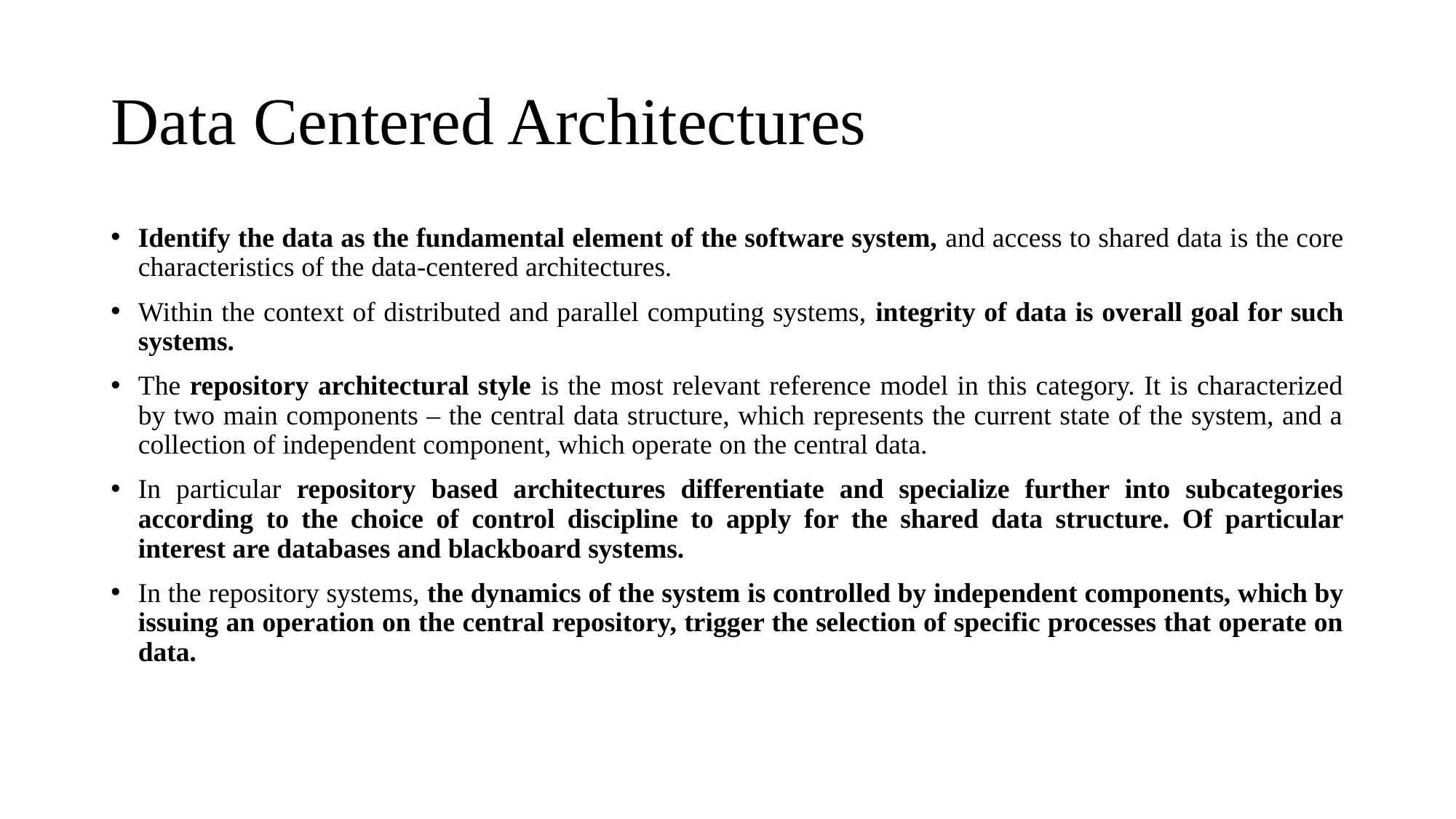

# Data Centered Architectures
Identify the data as the fundamental element of the software system, and access to shared data is the core characteristics of the data-centered architectures.
Within the context of distributed and parallel computing systems, integrity of data is overall goal for such systems.
The repository architectural style is the most relevant reference model in this category. It is characterized by two main components – the central data structure, which represents the current state of the system, and a collection of independent component, which operate on the central data.
In particular repository based architectures differentiate and specialize further into subcategories according to the choice of control discipline to apply for the shared data structure. Of particular interest are databases and blackboard systems.
In the repository systems, the dynamics of the system is controlled by independent components, which by issuing an operation on the central repository, trigger the selection of specific processes that operate on data.